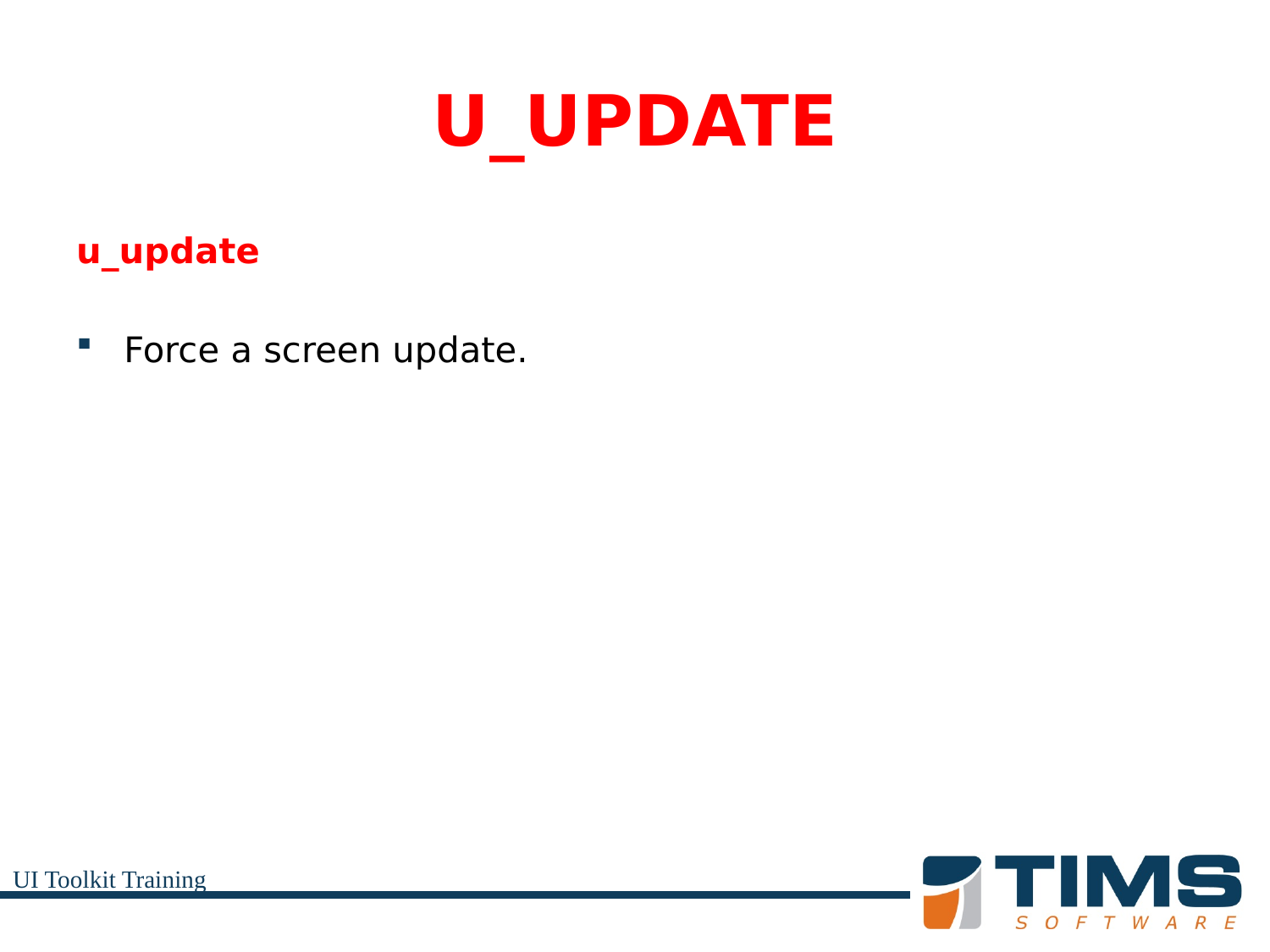

# U_UPDATE
u_update

Force a screen update.
UI Toolkit Training